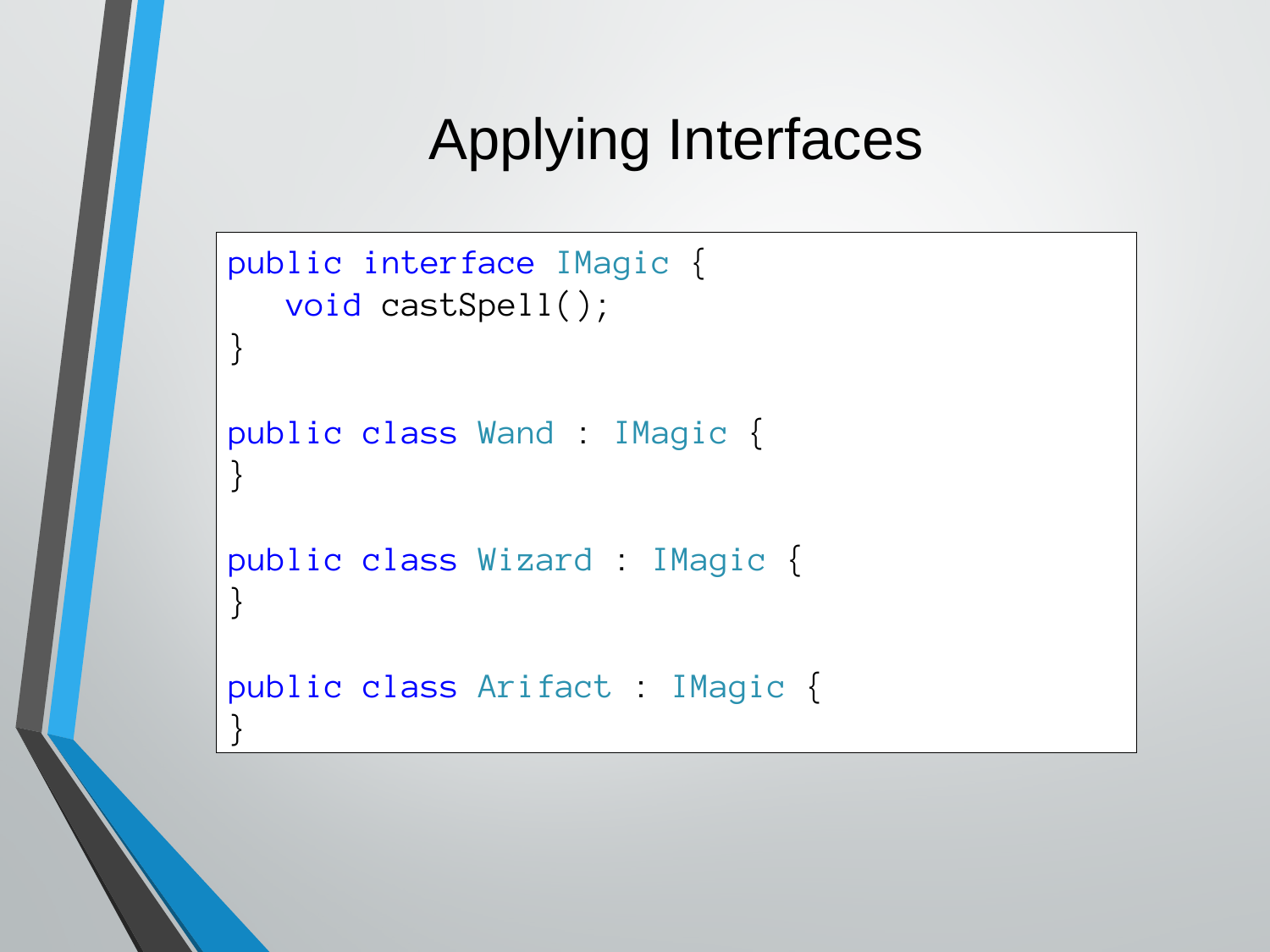

# Applying Interfaces
public interface IMagic {
   void castSpell();
}

public class Wand : IMagic {
}

public class Wizard : IMagic {
}

public class Arifact : IMagic {
}